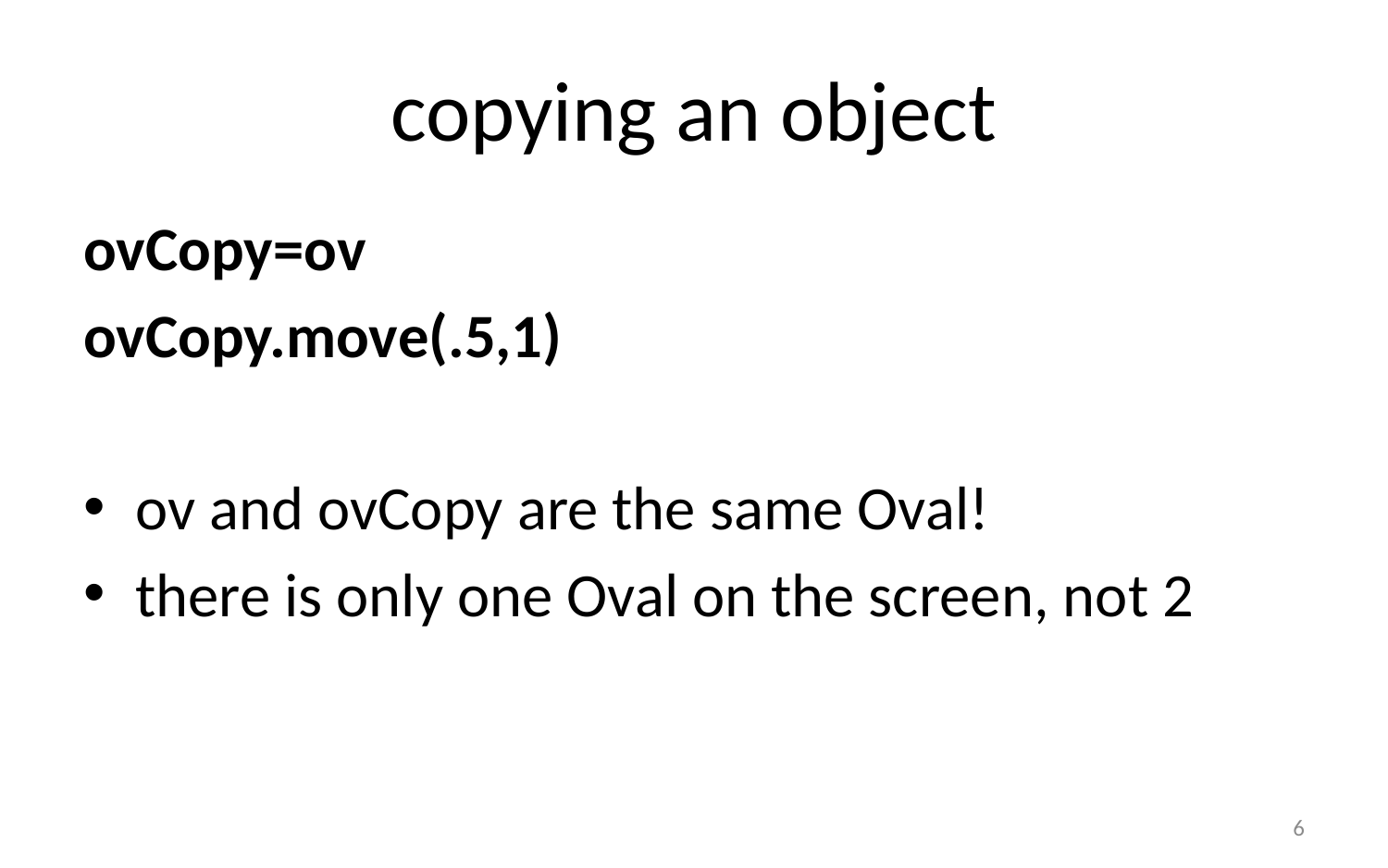

# copying an object
ovCopy=ov
ovCopy.move(.5,1)

ov and ovCopy are the same Oval!
there is only one Oval on the screen, not 2
6